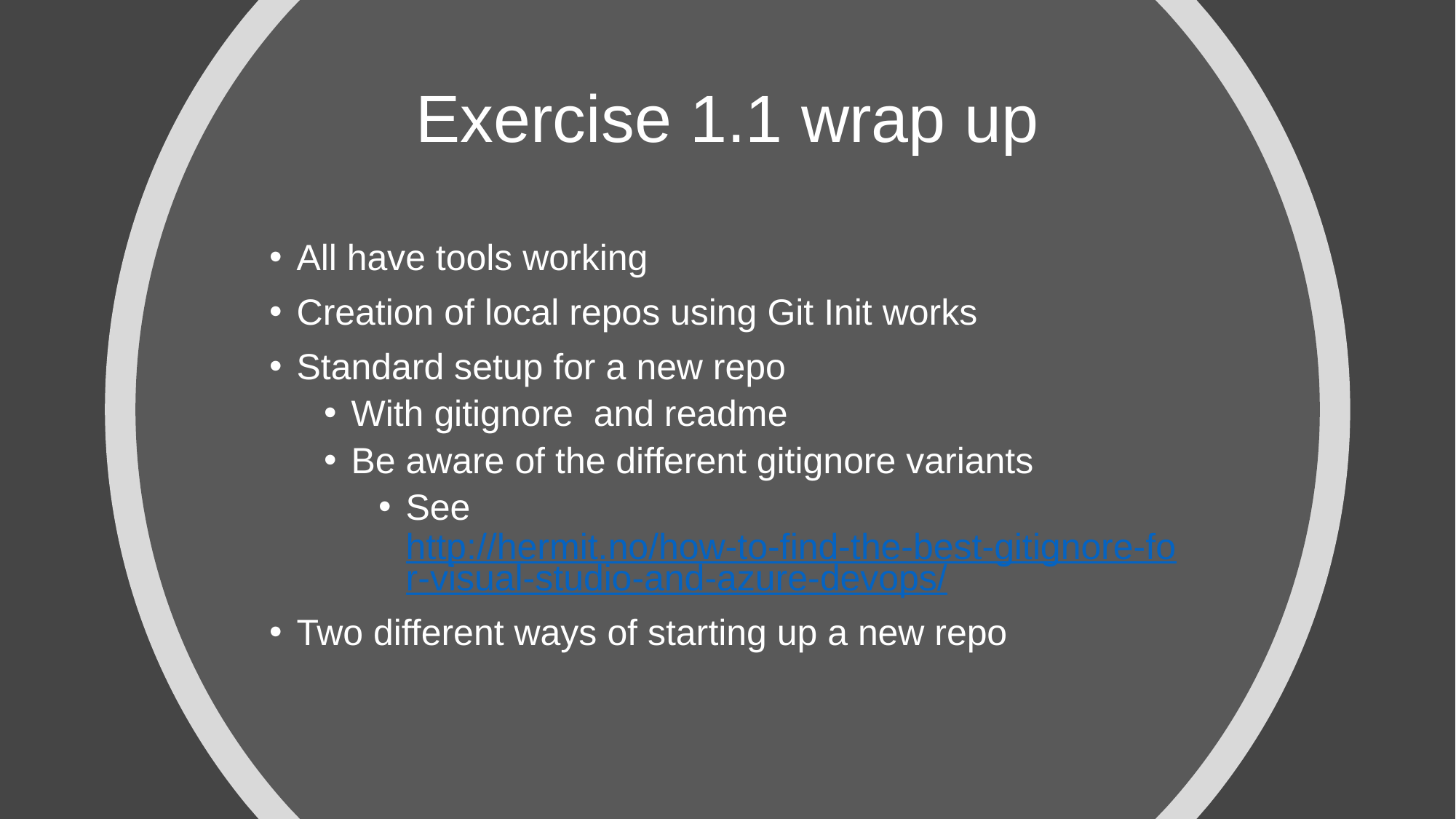

# Exercise 1.1 wrap up
All have tools working
Creation of local repos using Git Init works
Standard setup for a new repo
With gitignore  and readme
Be aware of the different gitignore variants
See http://hermit.no/how-to-find-the-best-gitignore-for-visual-studio-and-azure-devops/
Two different ways of starting up a new repo